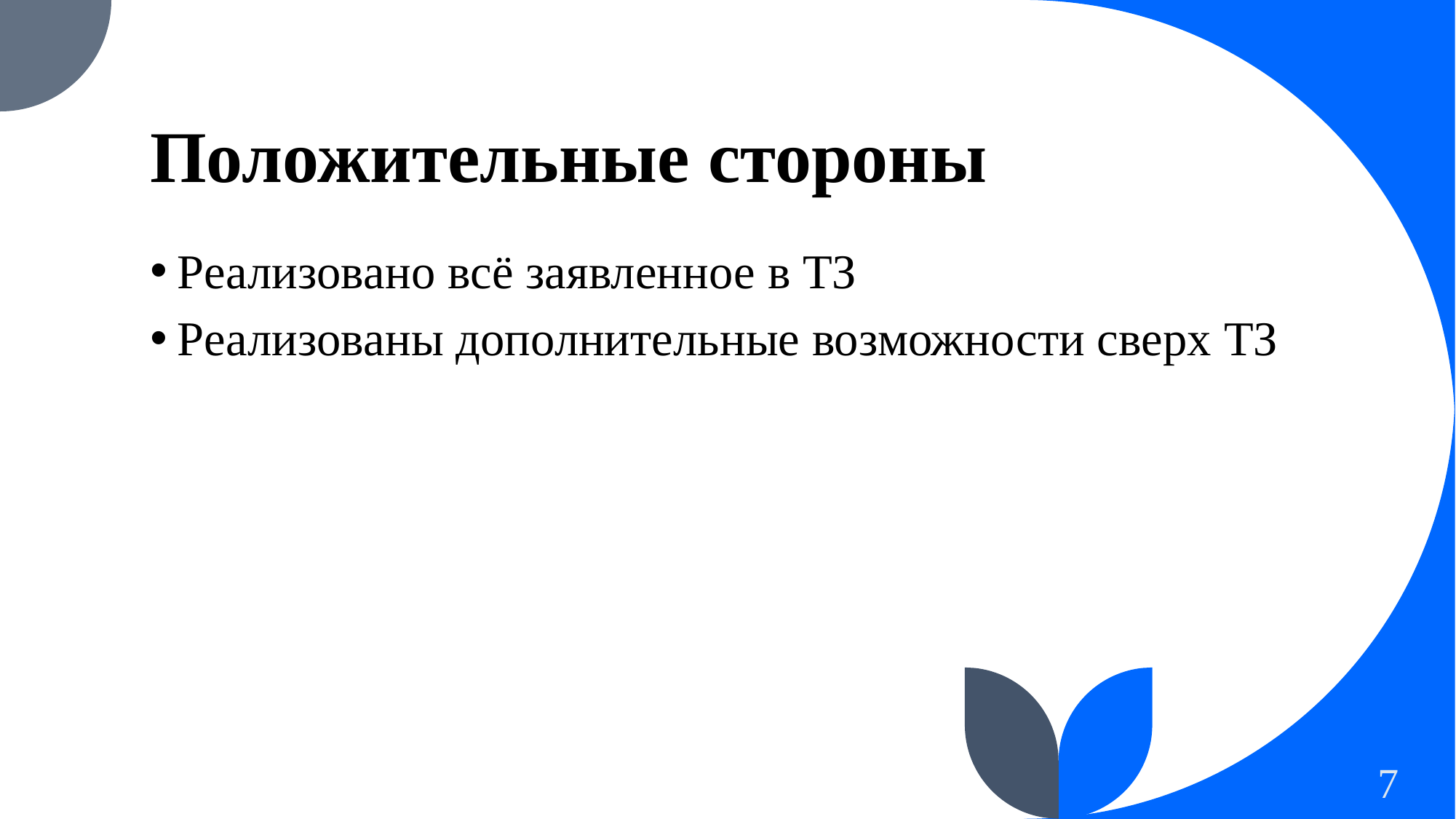

Положительные стороны
Реализовано всё заявленное в ТЗ
Реализованы дополнительные возможности сверх ТЗ

7